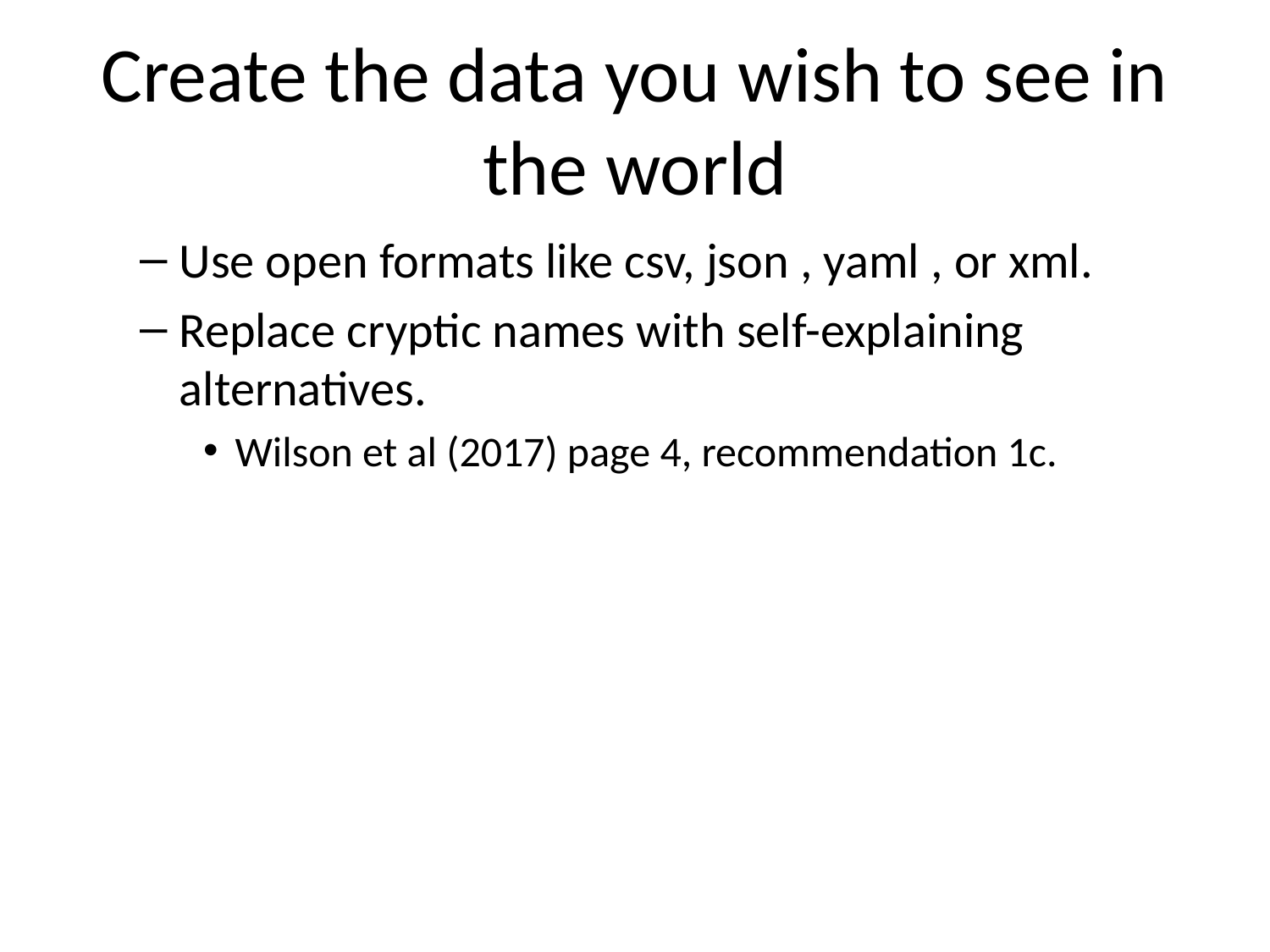

# Create the data you wish to see in the world
Use open formats like csv, json , yaml , or xml.
Replace cryptic names with self-explaining alternatives.
Wilson et al (2017) page 4, recommendation 1c.